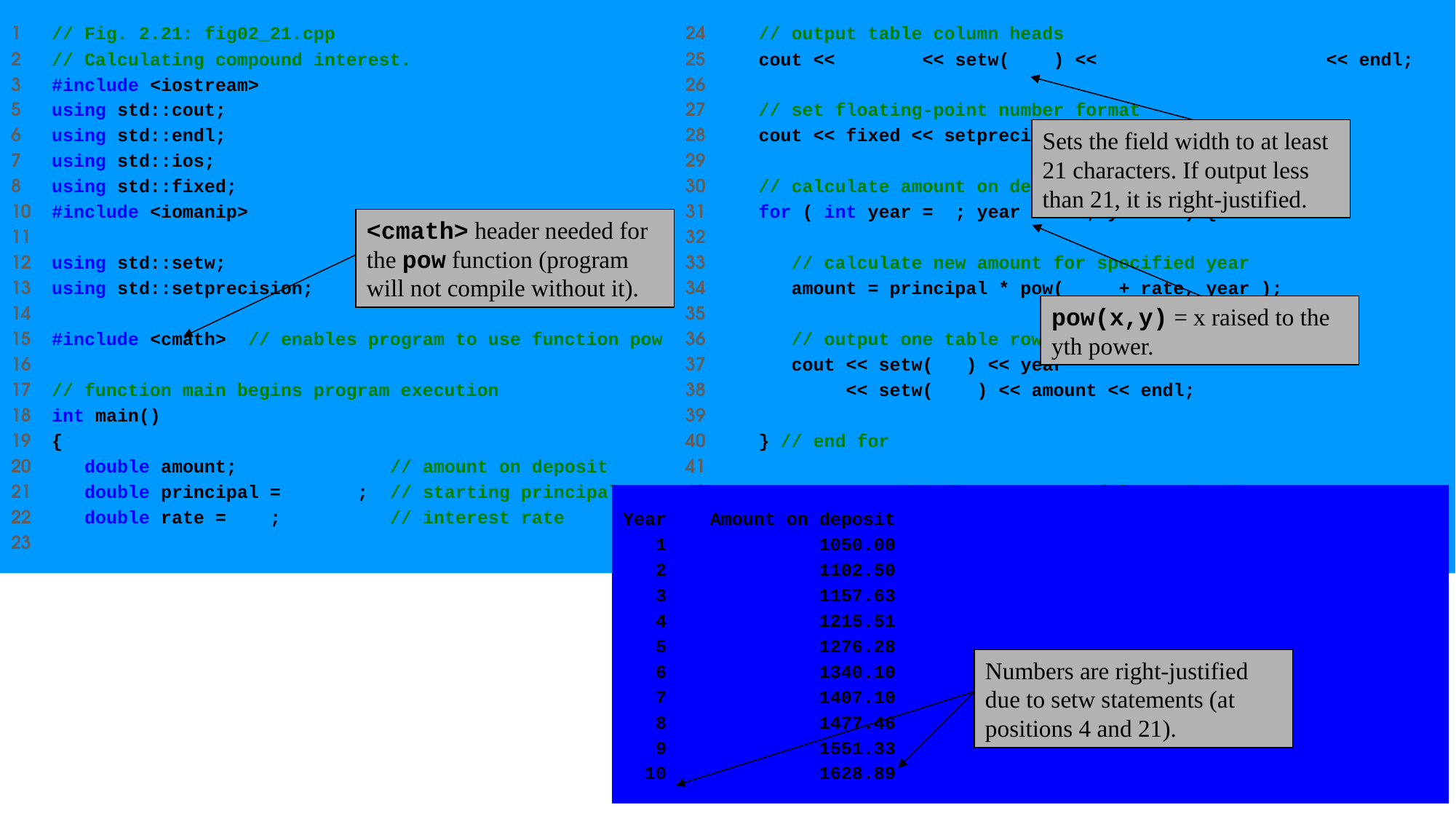

1      // Fig. 2.21: fig02_21.cpp
2      // Calculating compound interest.
3      #include <iostream>
5      using std::cout;
6      using std::endl;
7      using std::ios;
8      using std::fixed;
10    #include <iomanip>
11
12    using std::setw;
13    using std::setprecision;
14
15    #include <cmath>  // enables program to use function pow
16
17    // function main begins program execution
18    int main()
19    {
20       double amount;              // amount on deposit
21       double principal = 1000.0;  // starting principal
22       double rate = .05;          // interest rate
23

24       // output table column heads
25       cout << "Year" << setw( 21 ) << "Amount on deposit" << endl;
26
27       // set floating-point number format
28       cout << fixed << setprecision( 2 );
29
30       // calculate amount on deposit for each of ten years
31       for ( int year = 1; year <= 10; year++ ) {
32
33          // calculate new amount for specified year
34          amount = principal * pow( 1.0 + rate, year );
35
36          // output one table row
37          cout << setw( 4 ) << year
38               << setw( 21 ) << amount << endl;
39
40       } // end for
41
42       return 0;   // indicate successful termination
43
44    } // end function main

Sets the field width to at least 21 characters. If output less than 21, it is right-justified.
<cmath> header needed for the pow function (program will not compile without it).

pow(x,y) = x raised to the yth power.
Year    Amount on deposit
   1              1050.00
   2              1102.50
   3              1157.63
   4              1215.51
   5              1276.28
   6              1340.10
   7              1407.10
   8              1477.46
   9              1551.33
  10              1628.89

Numbers are right-justified due to setw statements (at positions 4 and 21).